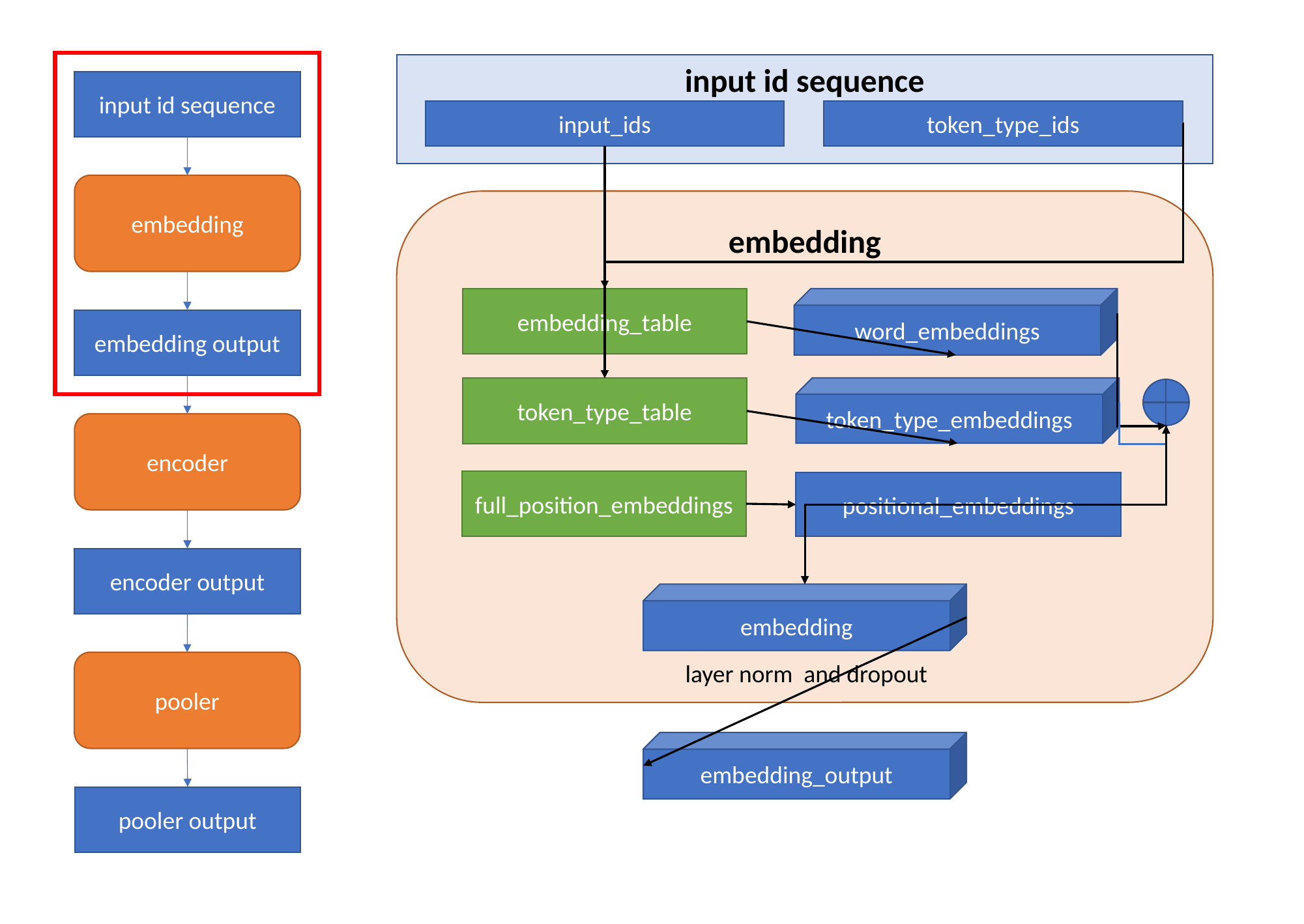

input id sequence
input_ids
token_type_ids
input id sequence
embedding
embedding output
encoder
encoder output
pooler
pooler output
embedding
embedding_table
word_embeddings
token_type_embeddings
token_type_table

full_position_embeddings
positional_embeddings
embedding
layer norm  and dropout
embedding_output